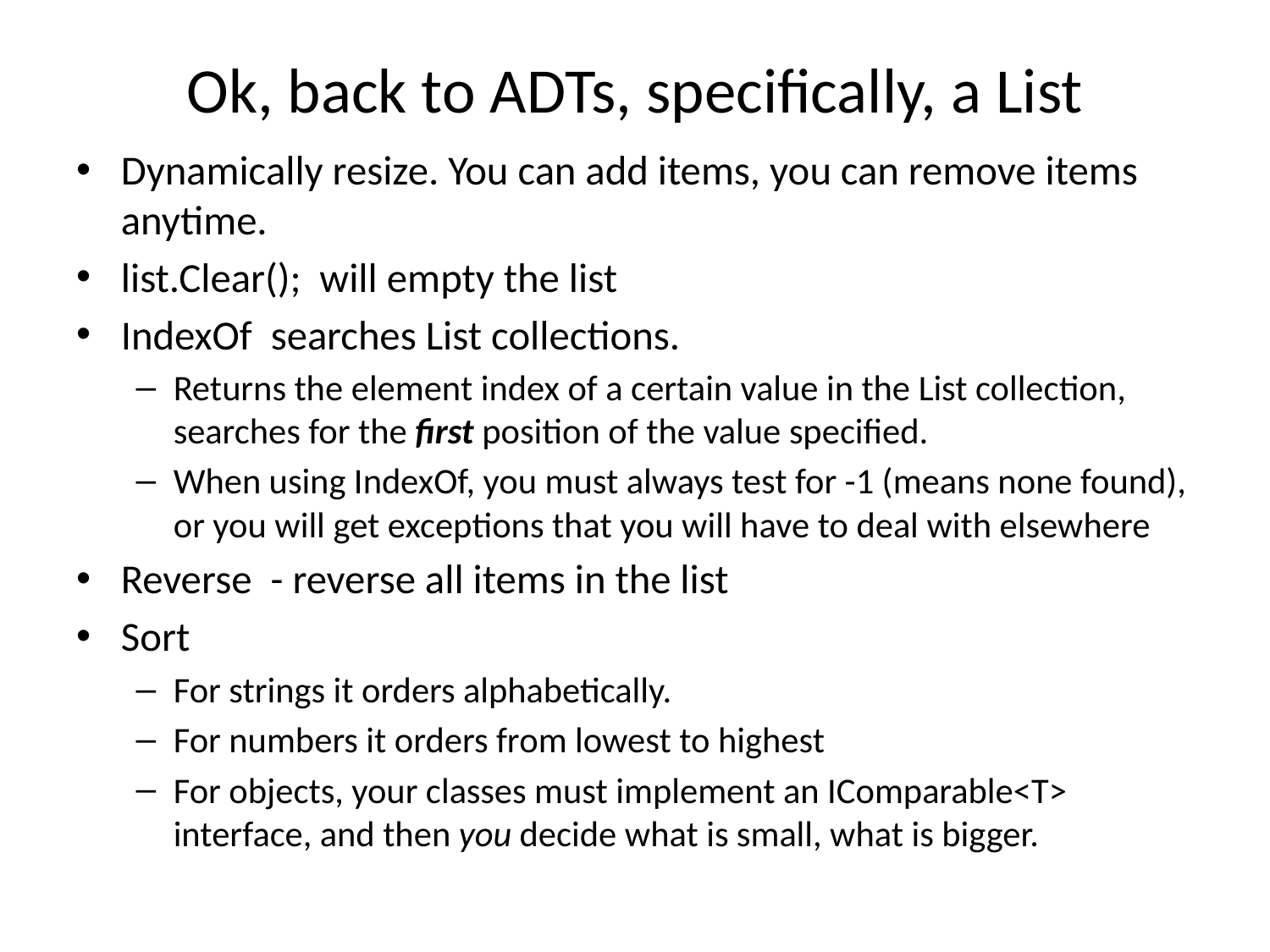

# Ok, back to ADTs, specifically, a List
Dynamically resize. You can add items, you can remove items anytime.
list.Clear();  will empty the list
IndexOf  searches List collections.
Returns the element index of a certain value in the List collection, searches for the first position of the value specified.
When using IndexOf, you must always test for -1 (means none found), or you will get exceptions that you will have to deal with elsewhere
Reverse  - reverse all items in the list
Sort
For strings it orders alphabetically.
For numbers it orders from lowest to highest
For objects, your classes must implement an IComparable<T> interface, and then you decide what is small, what is bigger.